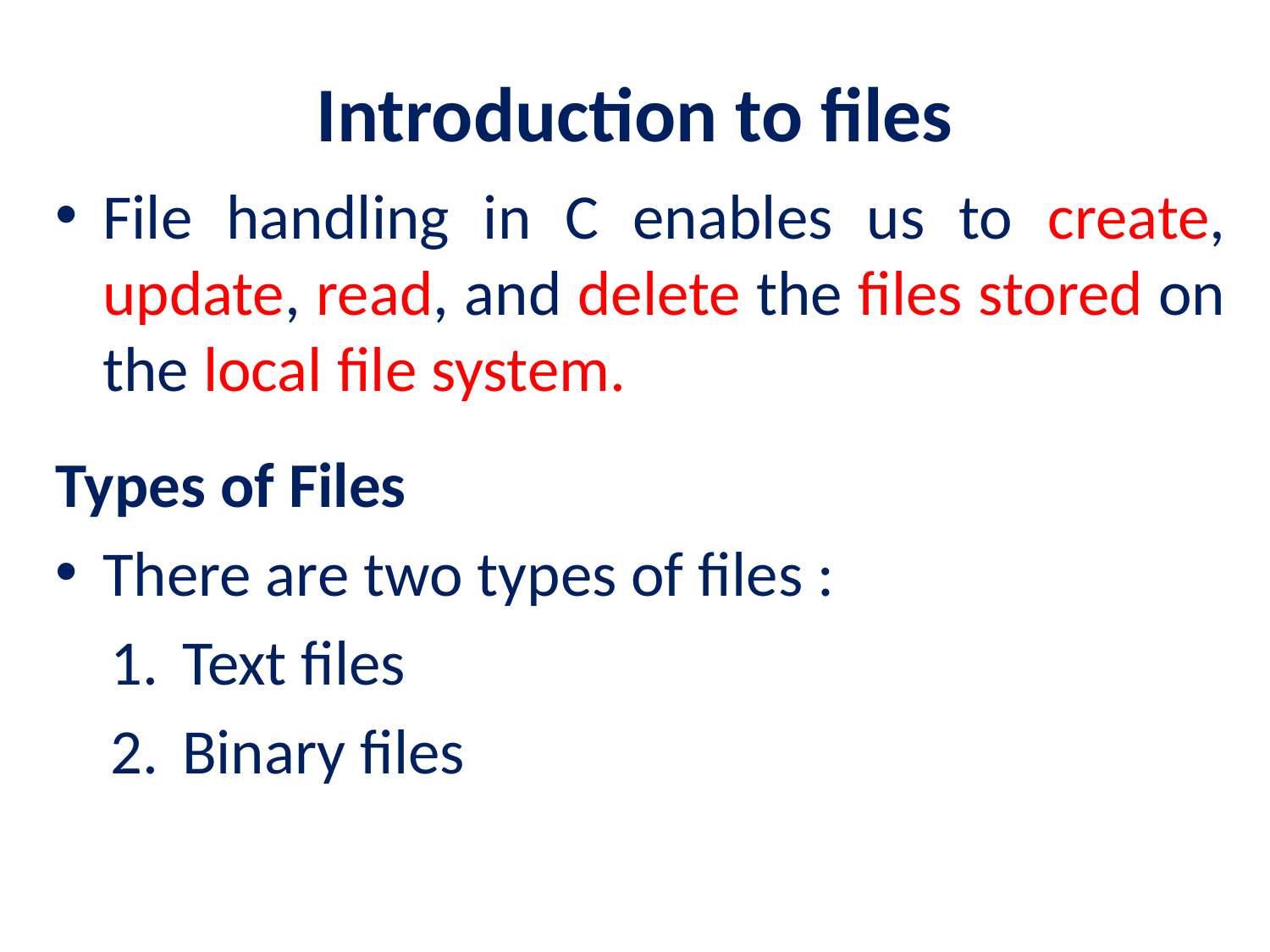

# Introduction to files
File handling in C enables us to create, update, read, and delete the files stored on the local file system.

Types of Files
There are two types of files :
Text files
Binary files